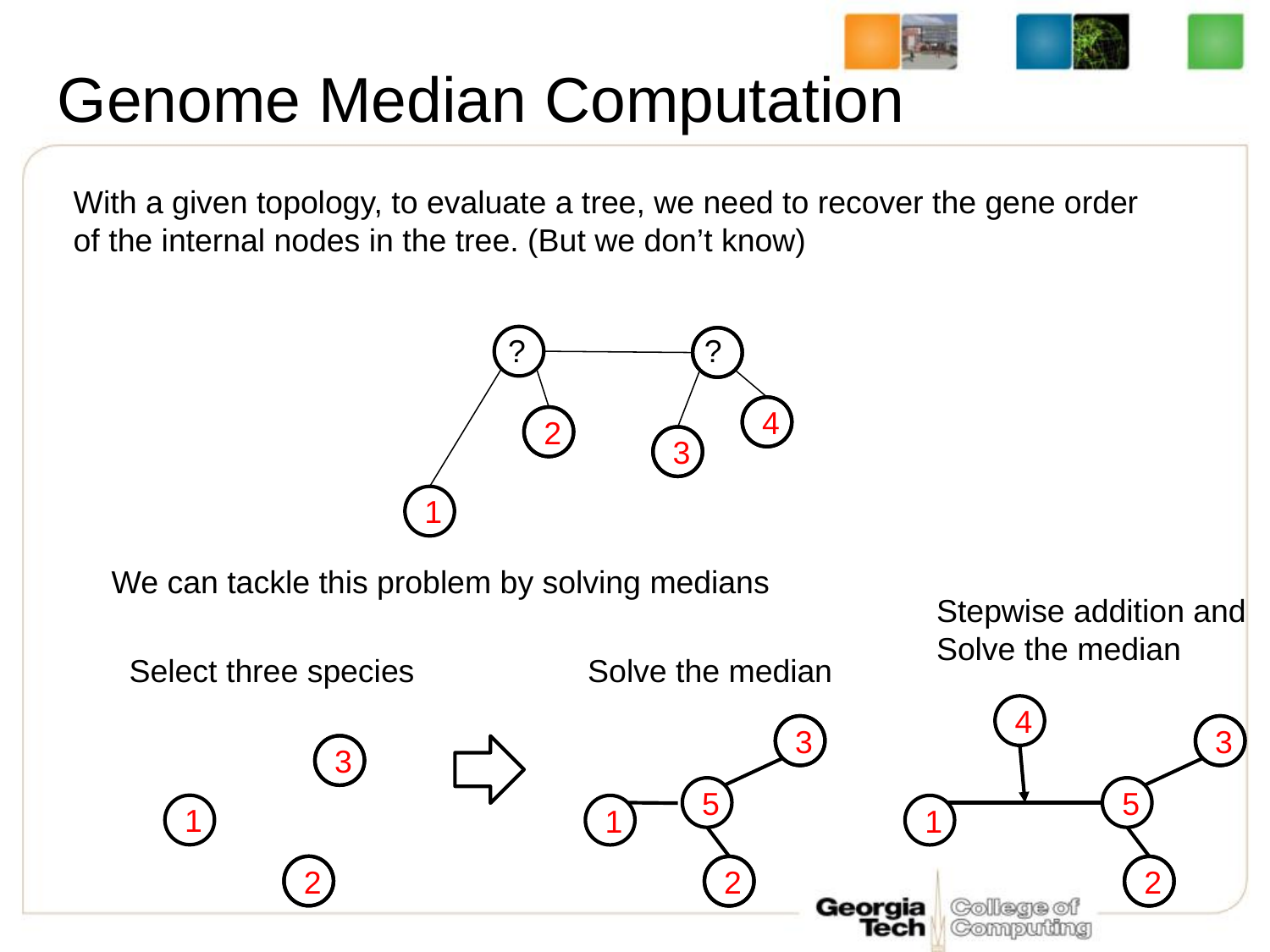

# Genome Median Computation
With a given topology, to evaluate a tree, we need to recover the gene order
of the internal nodes in the tree. (But we don’t know)
?
?

4

2

3
1
We can tackle this problem by solving medians
Stepwise addition and
Solve the median
Select three species
Solve the median
4

3

3

3

5
5
1
1
1

2

2

2